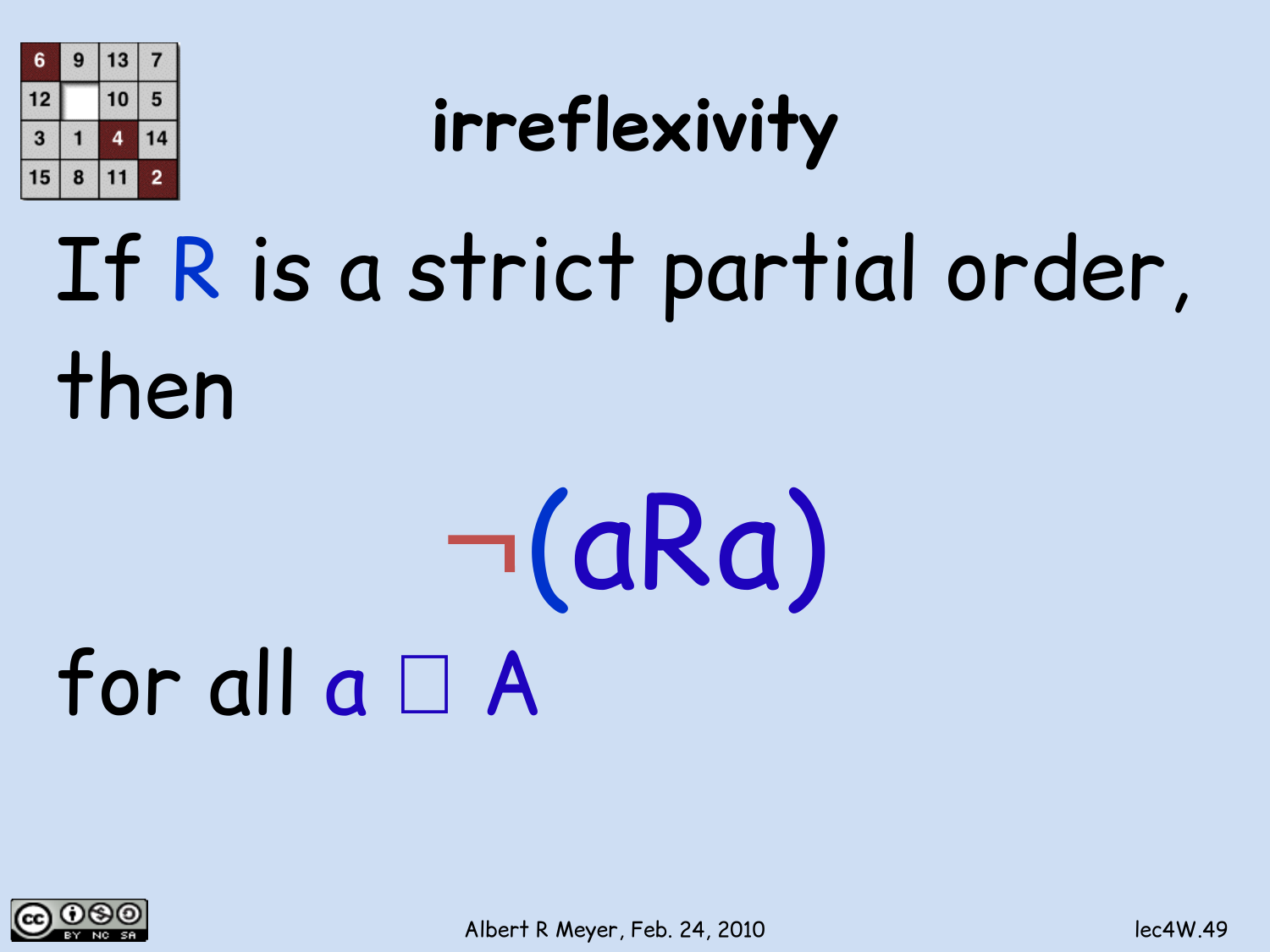

# irreflexivity
If R is a strict partial order,
then
¬(aRa)
for all a ∈ A